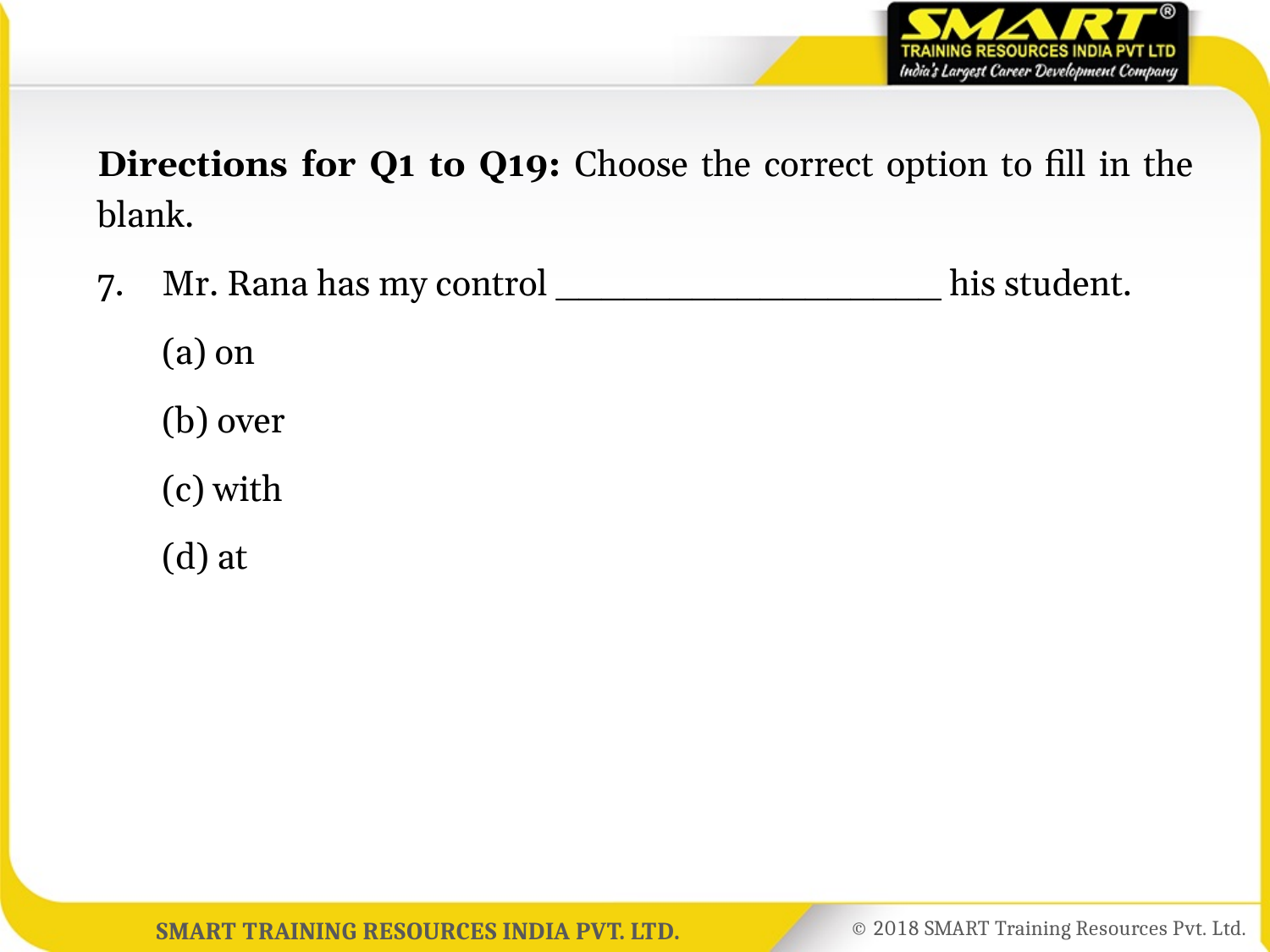

Directions for Q1 to Q19: Choose the correct option to fill in the blank.
7.	Mr. Rana has my control _________________ his student.
	(a) on
	(b) over
	(c) with
 	(d) at